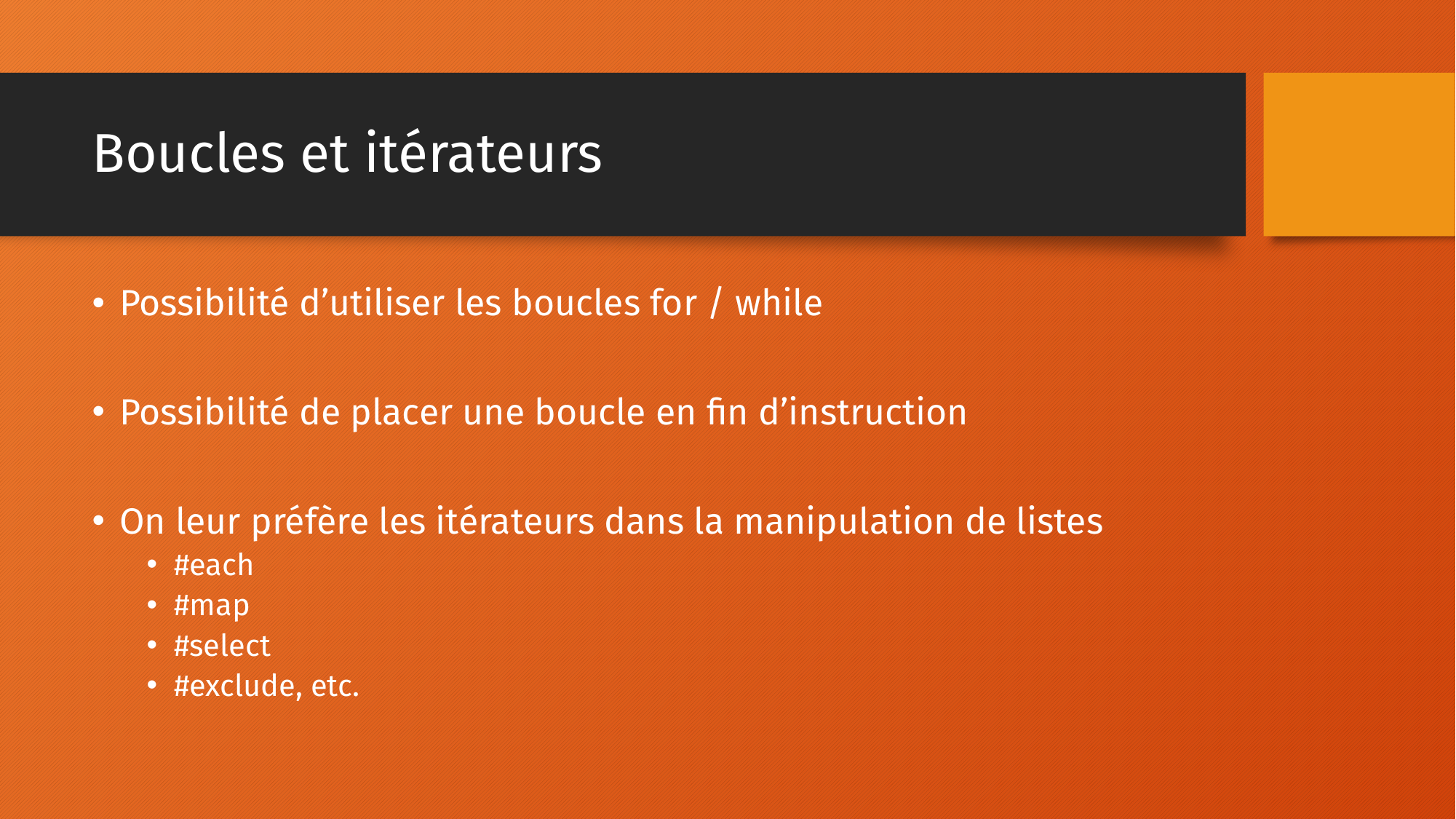

# Boucles et itérateurs
Possibilité d’utiliser les boucles for / while

Possibilité de placer une boucle en fin d’instruction

On leur préfère les itérateurs dans la manipulation de listes
#each
#map
#select
#exclude, etc.